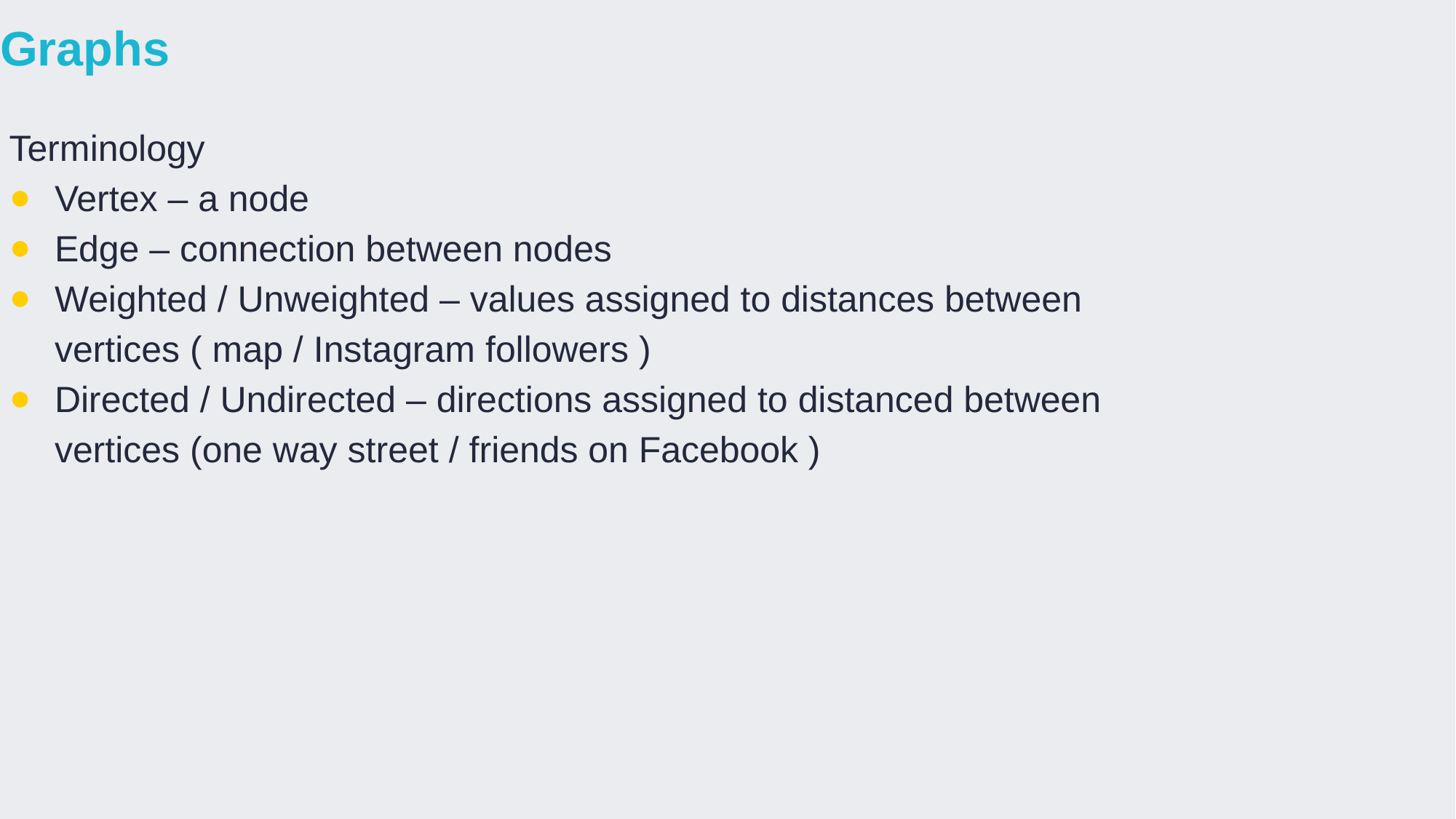

# Graphs
Terminology
Vertex – a node
Edge – connection between nodes
Weighted / Unweighted – values assigned to distances between vertices ( map / Instagram followers )
Directed / Undirected – directions assigned to distanced between vertices (one way street / friends on Facebook )